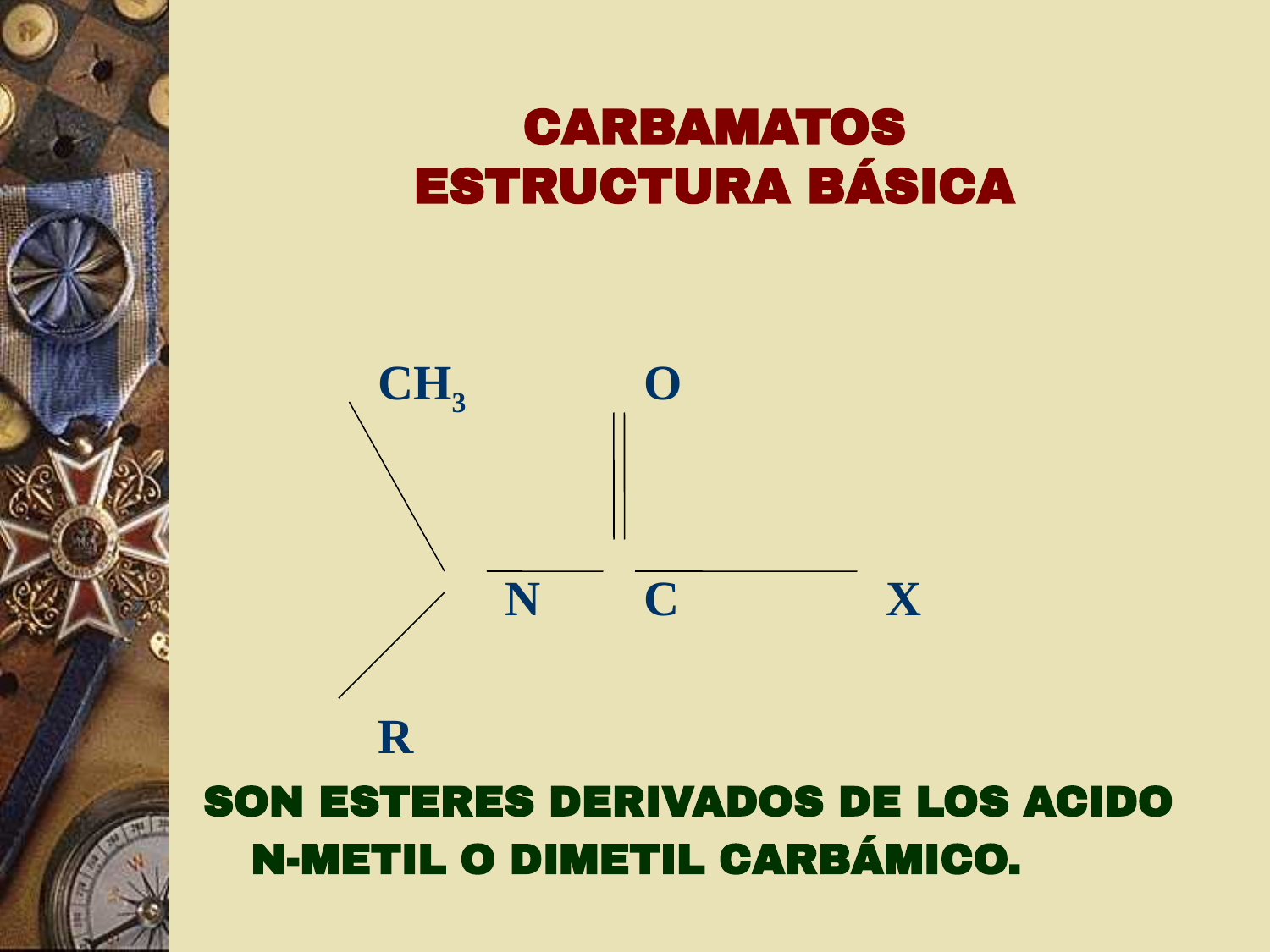

# CARBAMATOS ESTRUCTURA BÁSICA

		CH3  		 O

			N	 C		X

		R
SON ESTERES DERIVADOS DE LOS ACIDO N-METIL O DIMETIL CARBÁMICO.